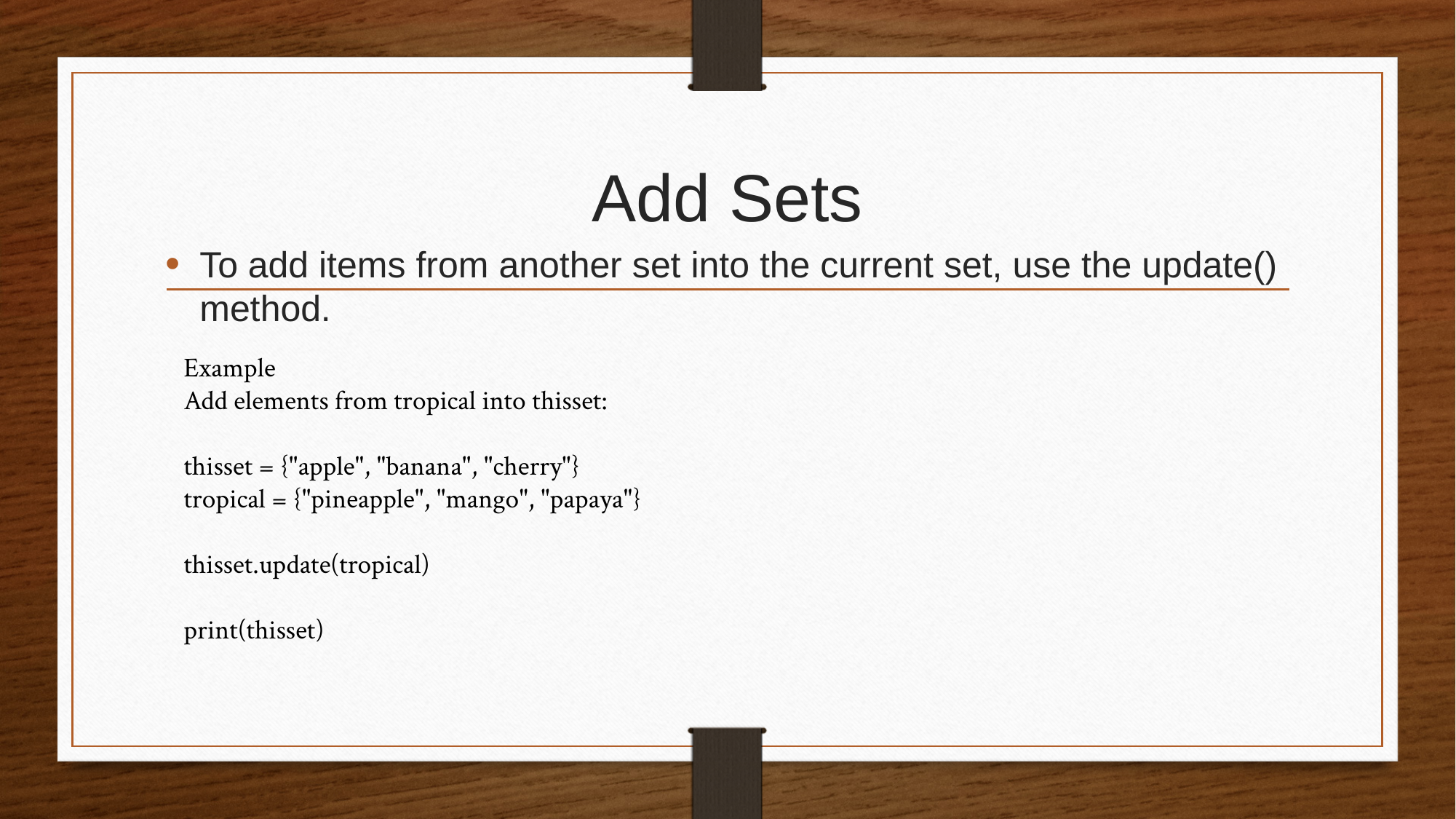

# Add Sets
To add items from another set into the current set, use the update() method.

Example
Add elements from tropical into thisset:

thisset = {"apple", "banana", "cherry"}
tropical = {"pineapple", "mango", "papaya"}

thisset.update(tropical)

print(thisset)